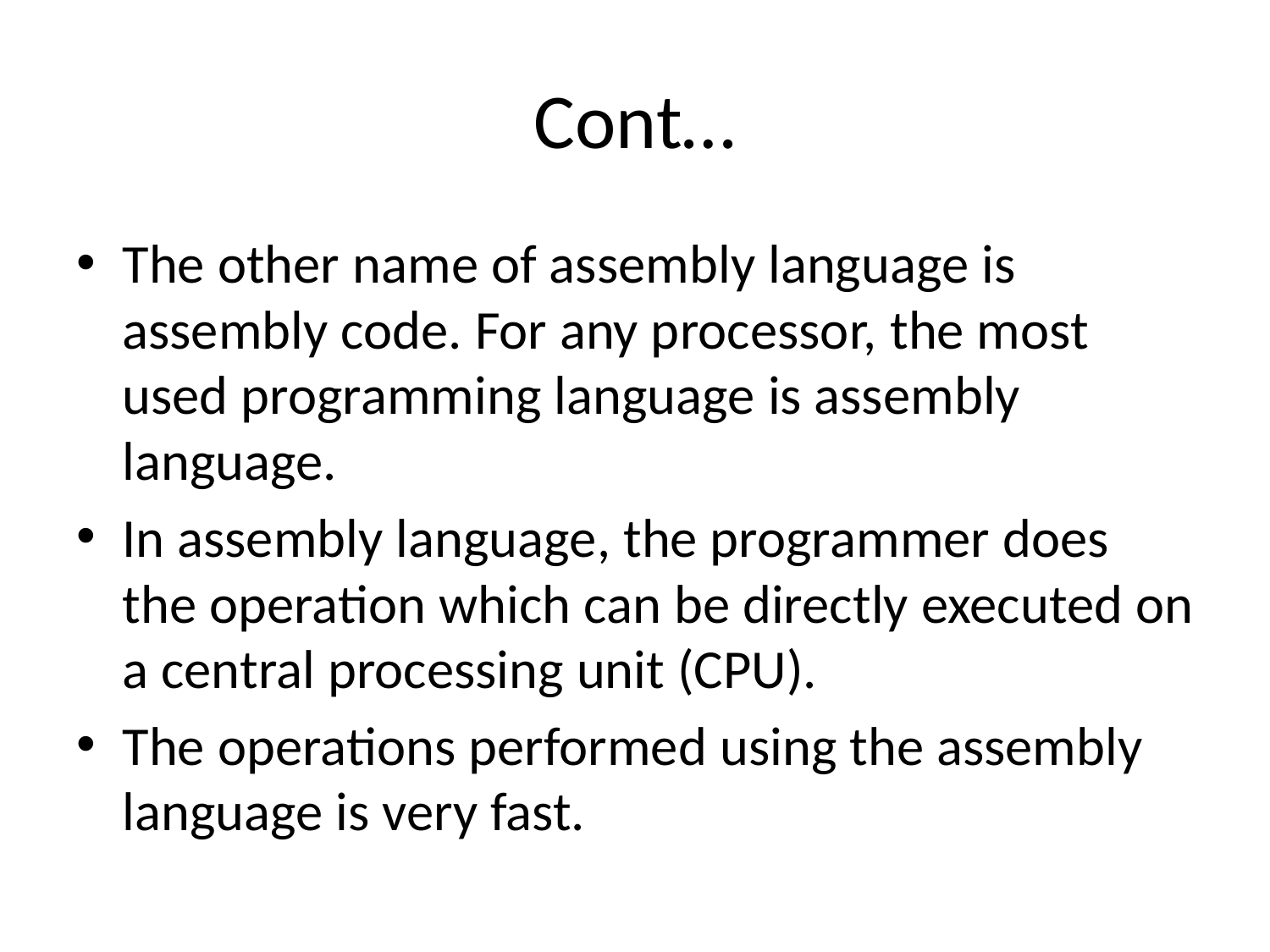

# Cont…
The other name of assembly language is assembly code. For any processor, the most used programming language is assembly language.
In assembly language, the programmer does the operation which can be directly executed on a central processing unit (CPU).
The operations performed using the assembly language is very fast.